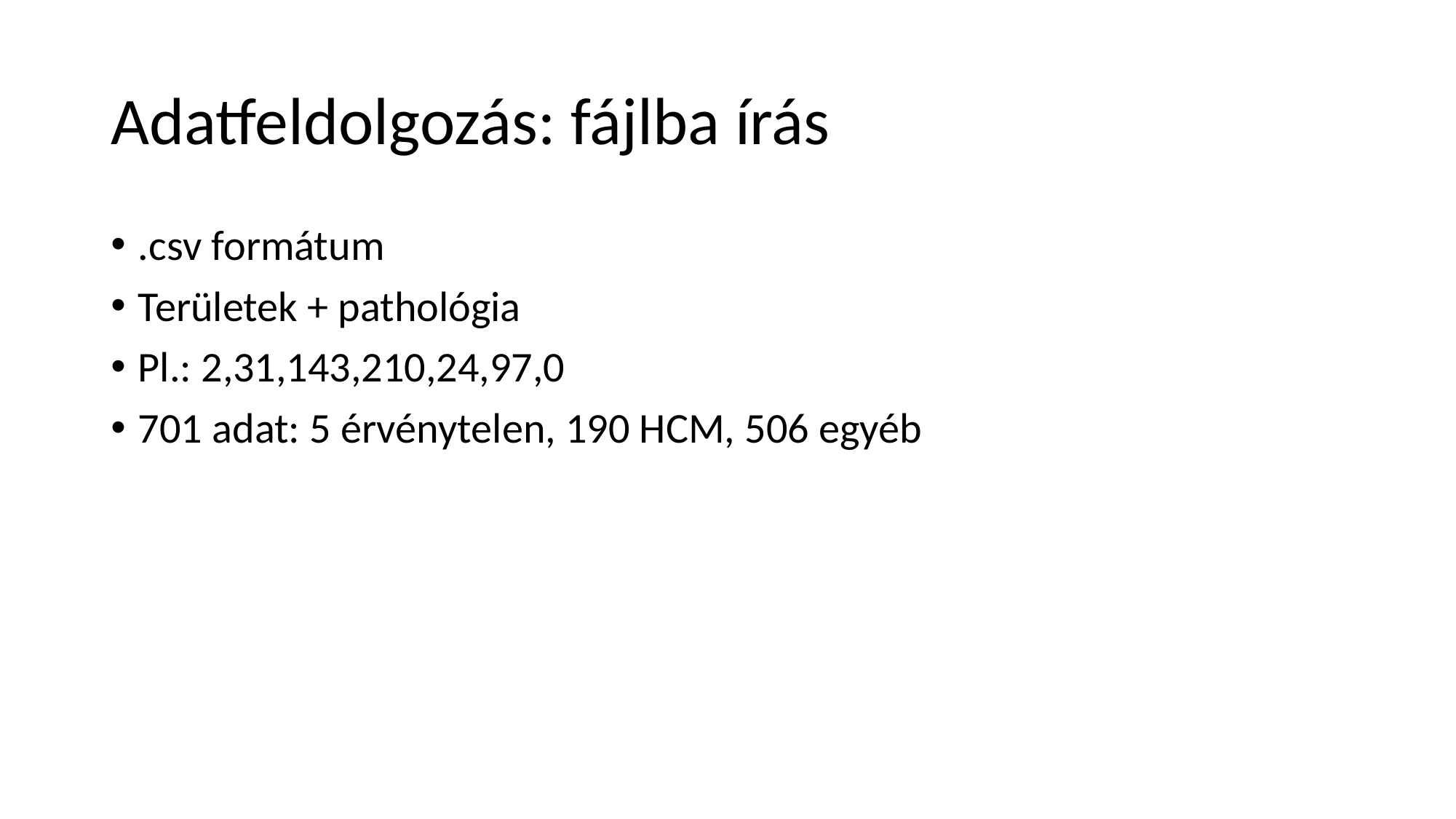

# Adatfeldolgozás: fájlba írás
.csv formátum
Területek + pathológia
Pl.: 2,31,143,210,24,97,0
701 adat: 5 érvénytelen, 190 HCM, 506 egyéb